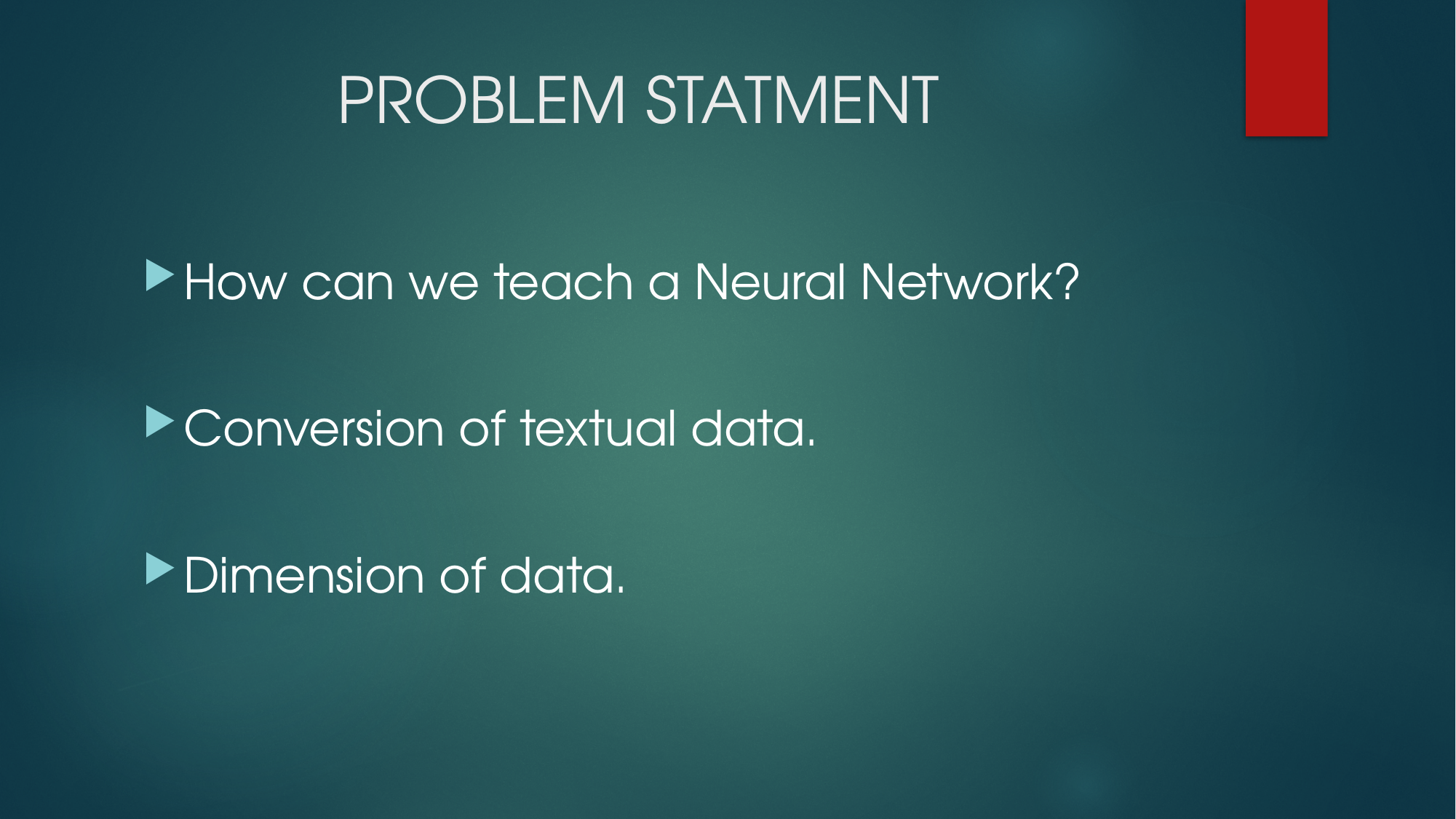

# PROBLEM STATMENT
How can we teach a Neural Network?

Conversion of textual data.

Dimension of data.